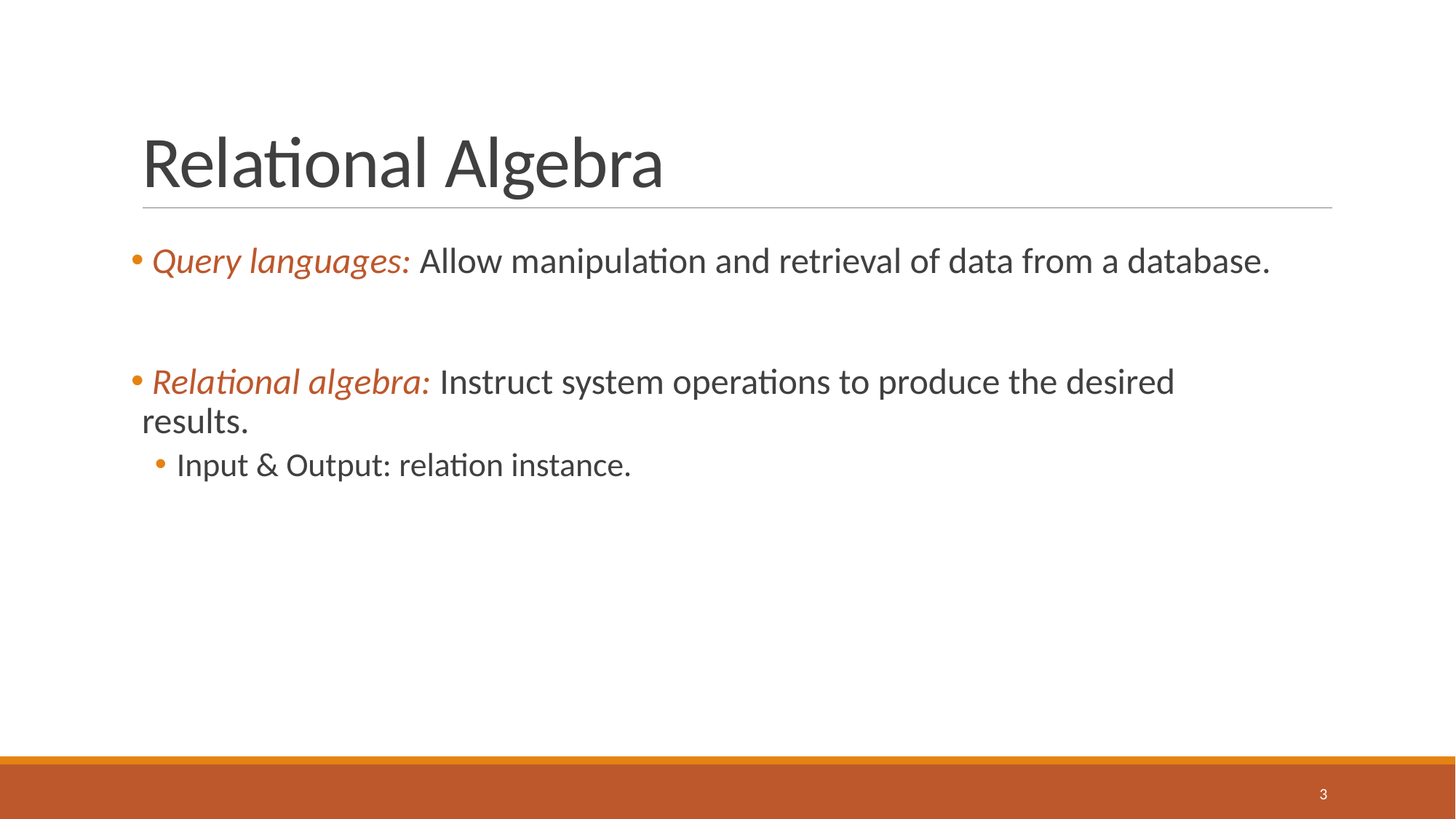

# Relational Algebra
 Query languages: Allow manipulation and retrieval of data from a database.

 Relational algebra: Instruct system operations to produce the desired results.
Input & Output: relation instance.

3